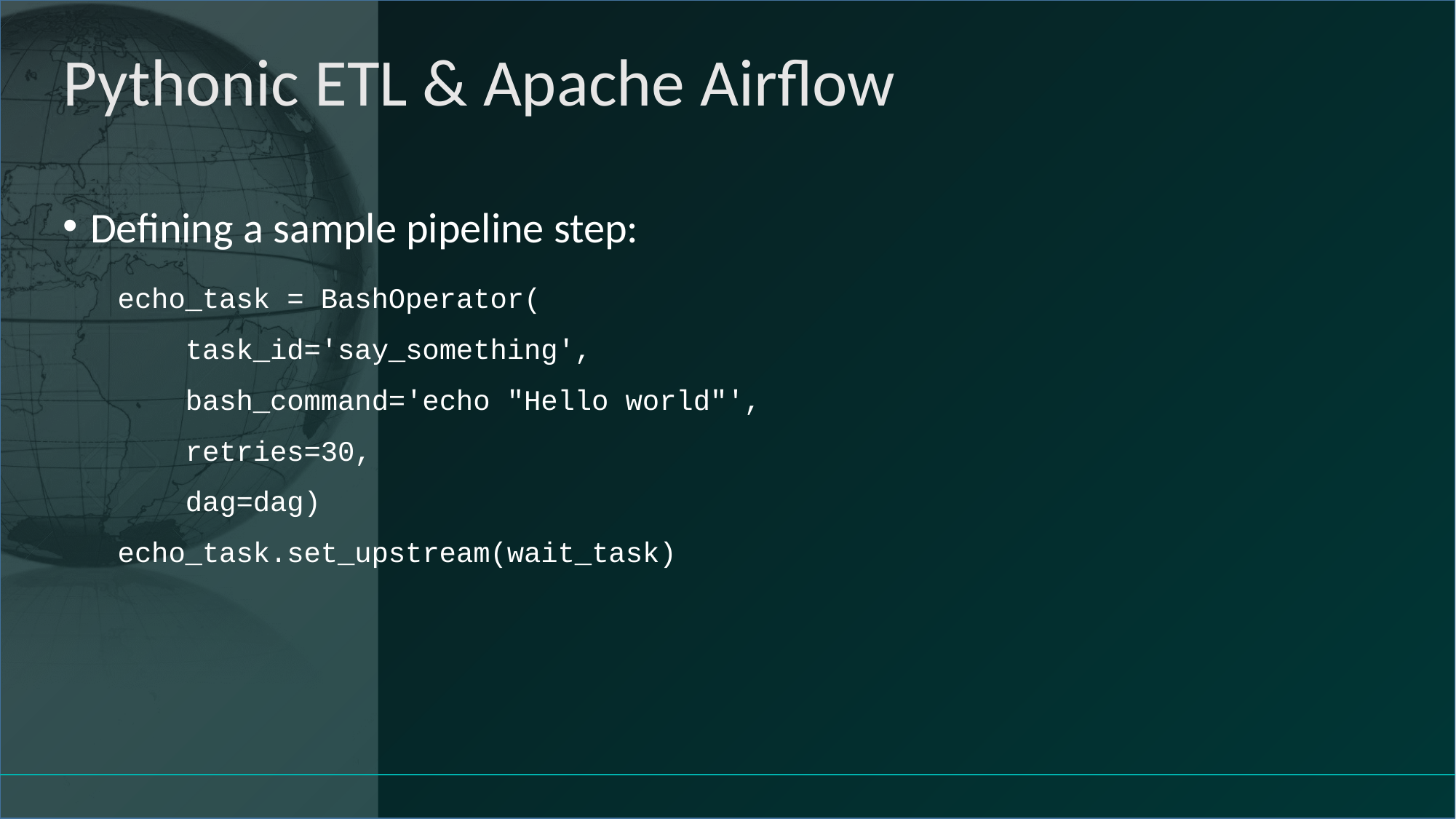

# Pythonic ETL & Apache Airflow
Defining a sample pipeline step:
echo_task = BashOperator(
    task_id='say_something',
    bash_command='echo "Hello world"',
    retries=30,
    dag=dag)
echo_task.set_upstream(wait_task)